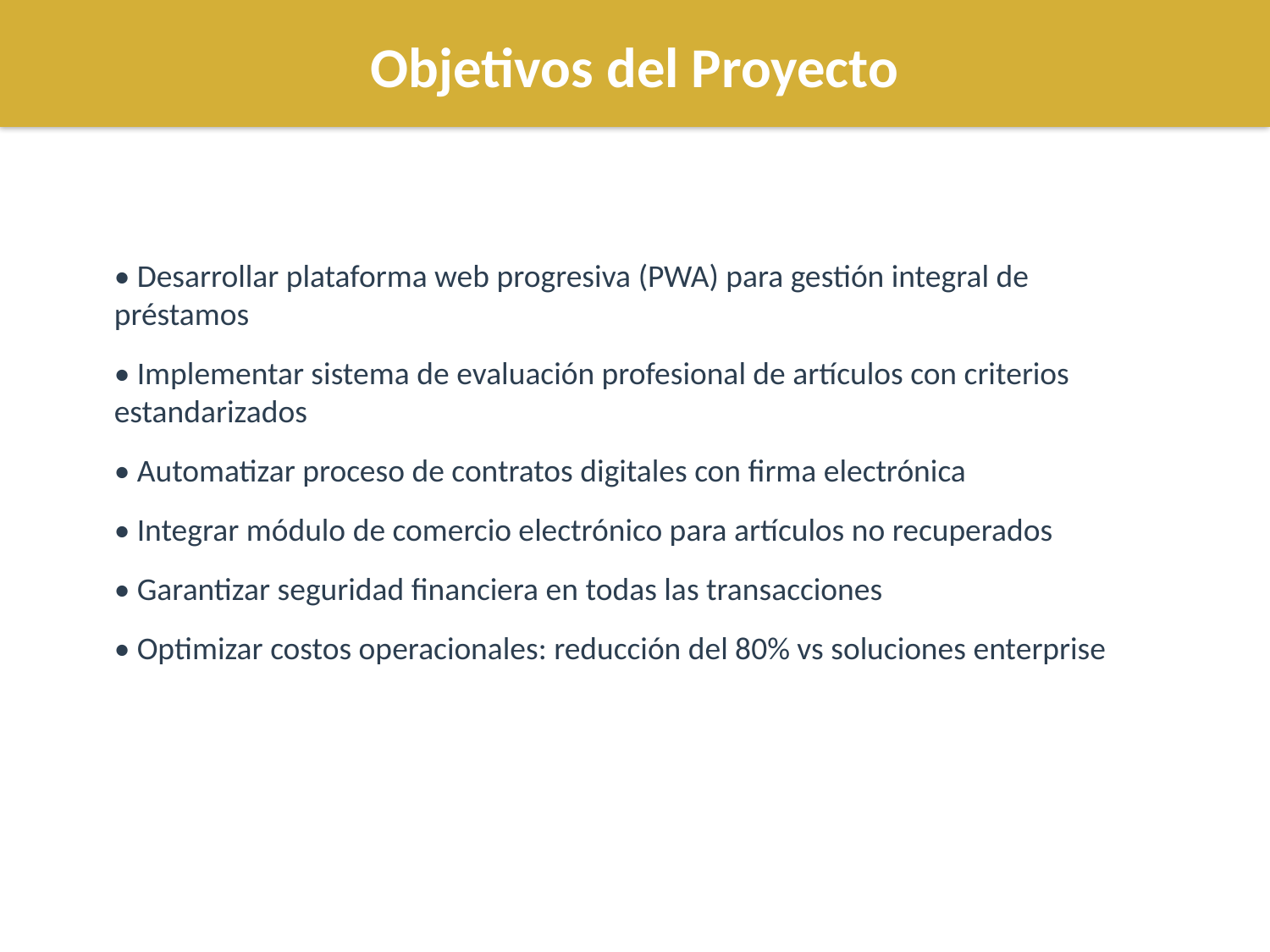

Objetivos del Proyecto

• Desarrollar plataforma web progresiva (PWA) para gestión integral de préstamos
• Implementar sistema de evaluación profesional de artículos con criterios estandarizados
• Automatizar proceso de contratos digitales con firma electrónica
• Integrar módulo de comercio electrónico para artículos no recuperados
• Garantizar seguridad financiera en todas las transacciones
• Optimizar costos operacionales: reducción del 80% vs soluciones enterprise